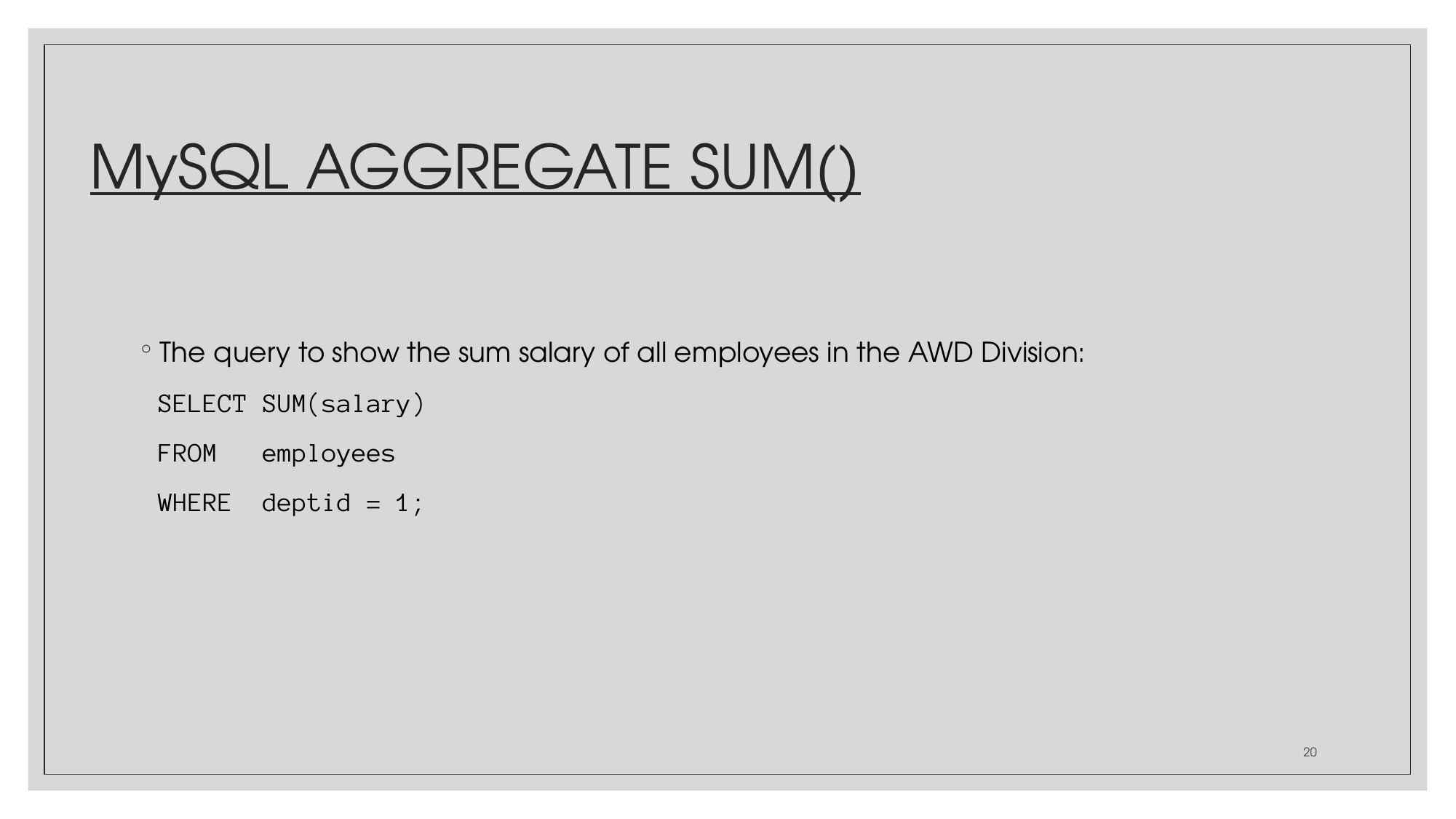

# MySQL AGGREGATE SUM()
The query to show the sum salary of all employees in the AWD Division:
SELECT SUM(salary)
FROM   employees
WHERE  deptid = 1;

20